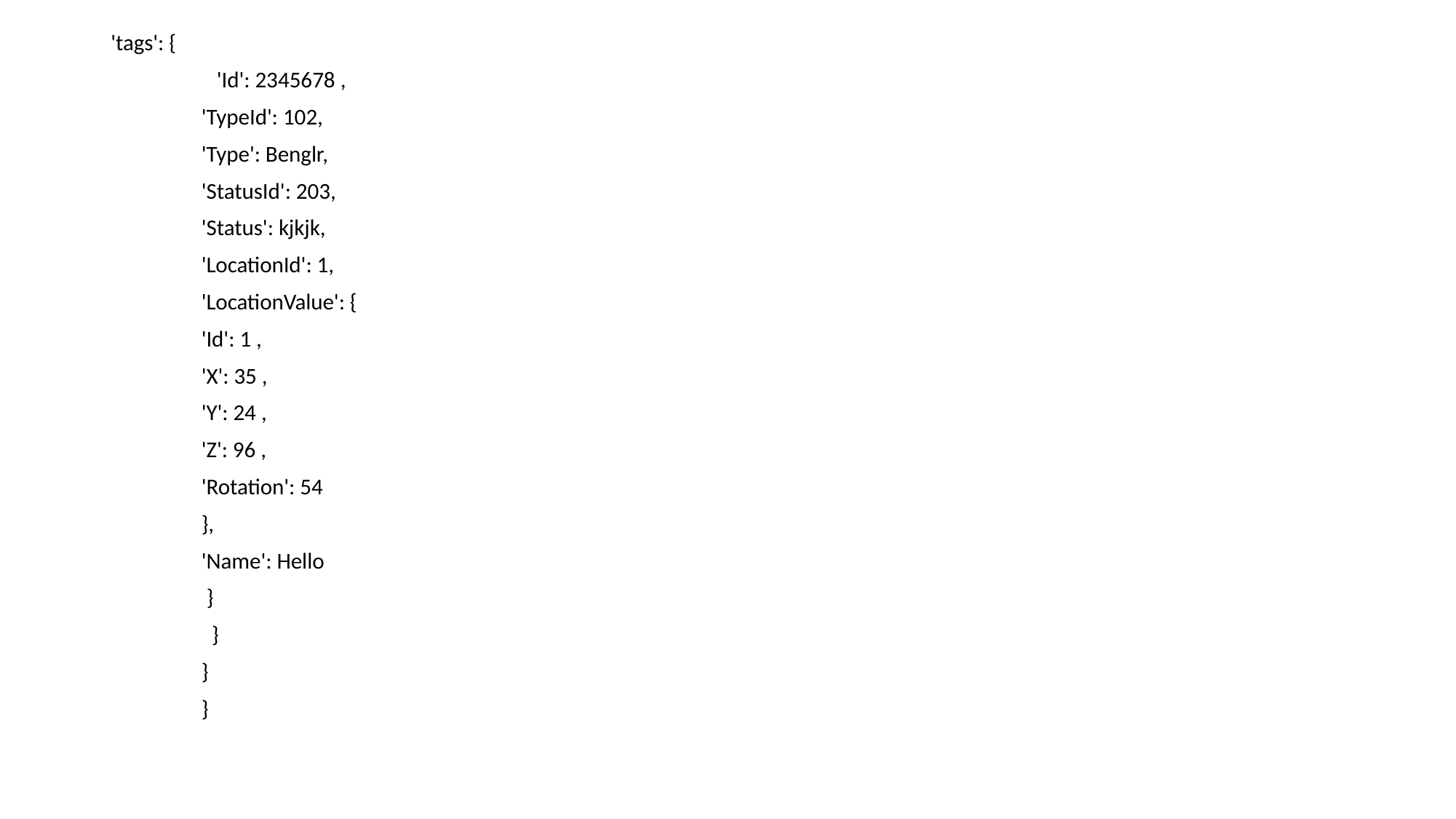

'tags': {
											   'Id': 2345678 ,
												'TypeId': 102,
												'Type': Benglr,
												'StatusId': 203,
												'Status': kjkjk,
												'LocationId': 1,
												'LocationValue': {
																	'Id': 1 ,
																	'X': 35 ,
																	'Y': 24 ,
																	'Z': 96 ,
																	'Rotation': 54
																	},
												'Name': Hello
											 }
								  }
			}
	}